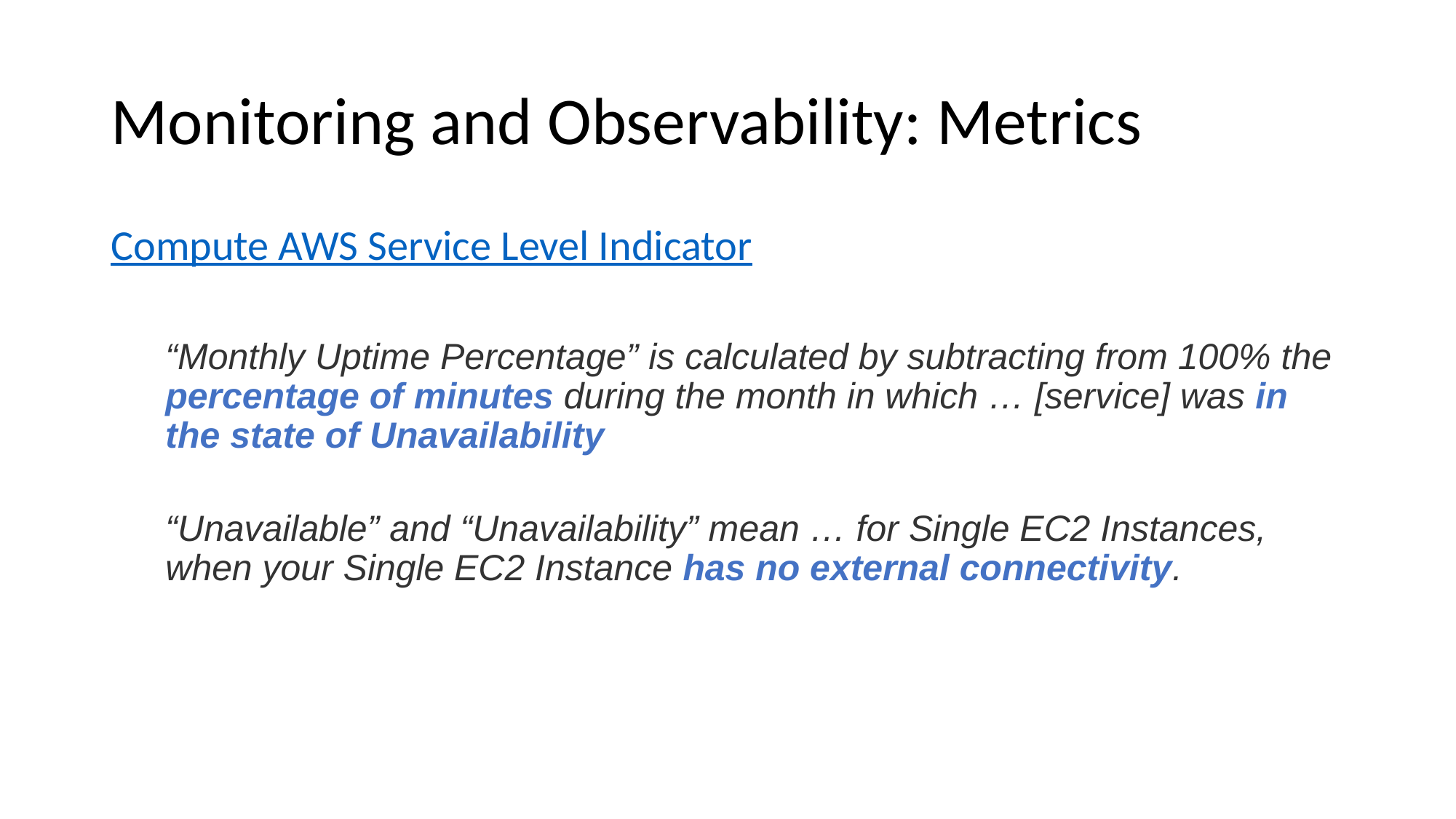

# Monitoring and Observability: Metrics
Compute AWS Service Level Indicator

“Monthly Uptime Percentage” is calculated by subtracting from 100% the percentage of minutes during the month in which … [service] was in the state of Unavailability

“Unavailable” and “Unavailability” mean … for Single EC2 Instances, when your Single EC2 Instance has no external connectivity.